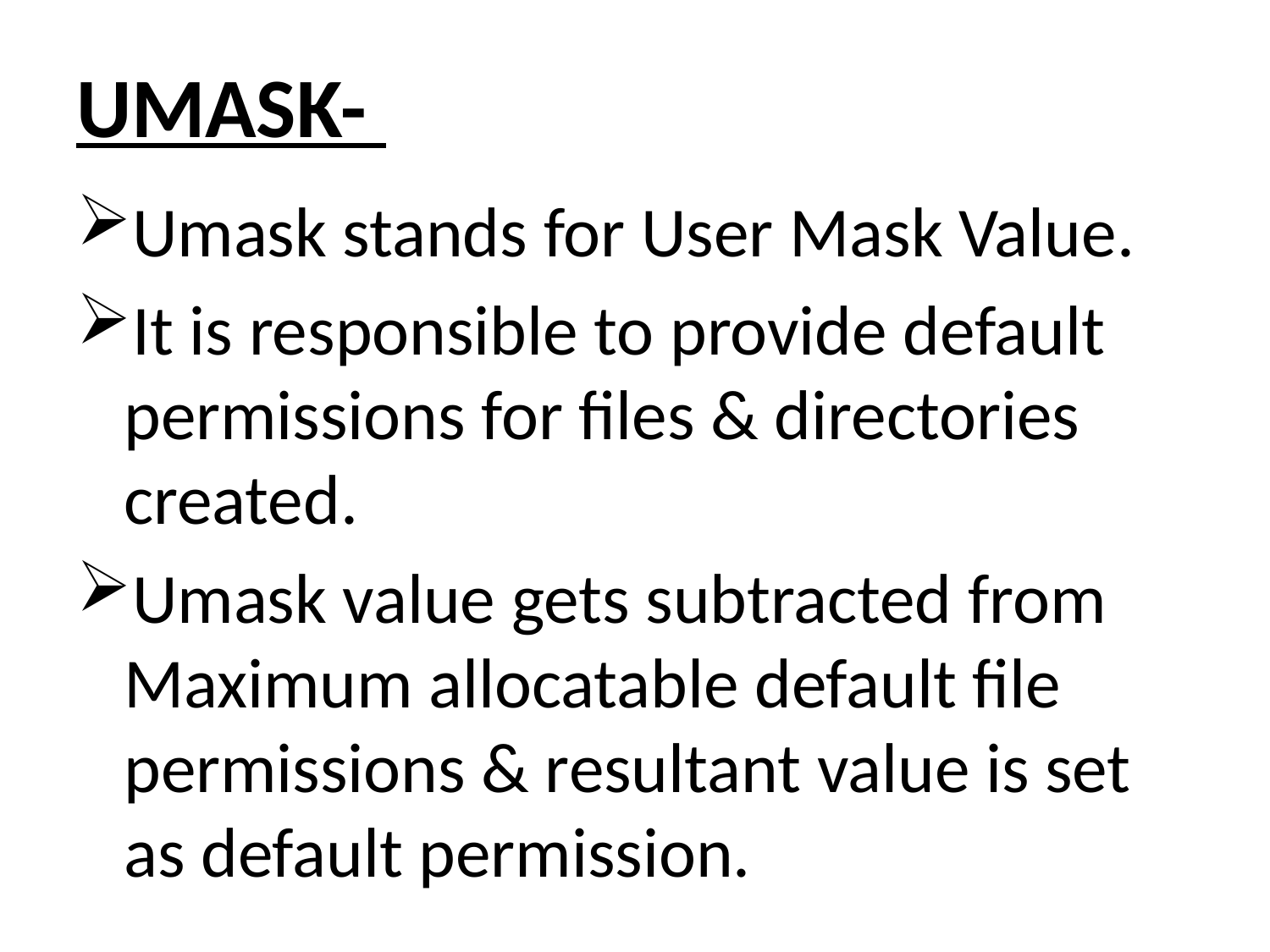

# UMASK-
Umask stands for User Mask Value.
It is responsible to provide default permissions for files & directories created.
Umask value gets subtracted from Maximum allocatable default file permissions & resultant value is set as default permission.